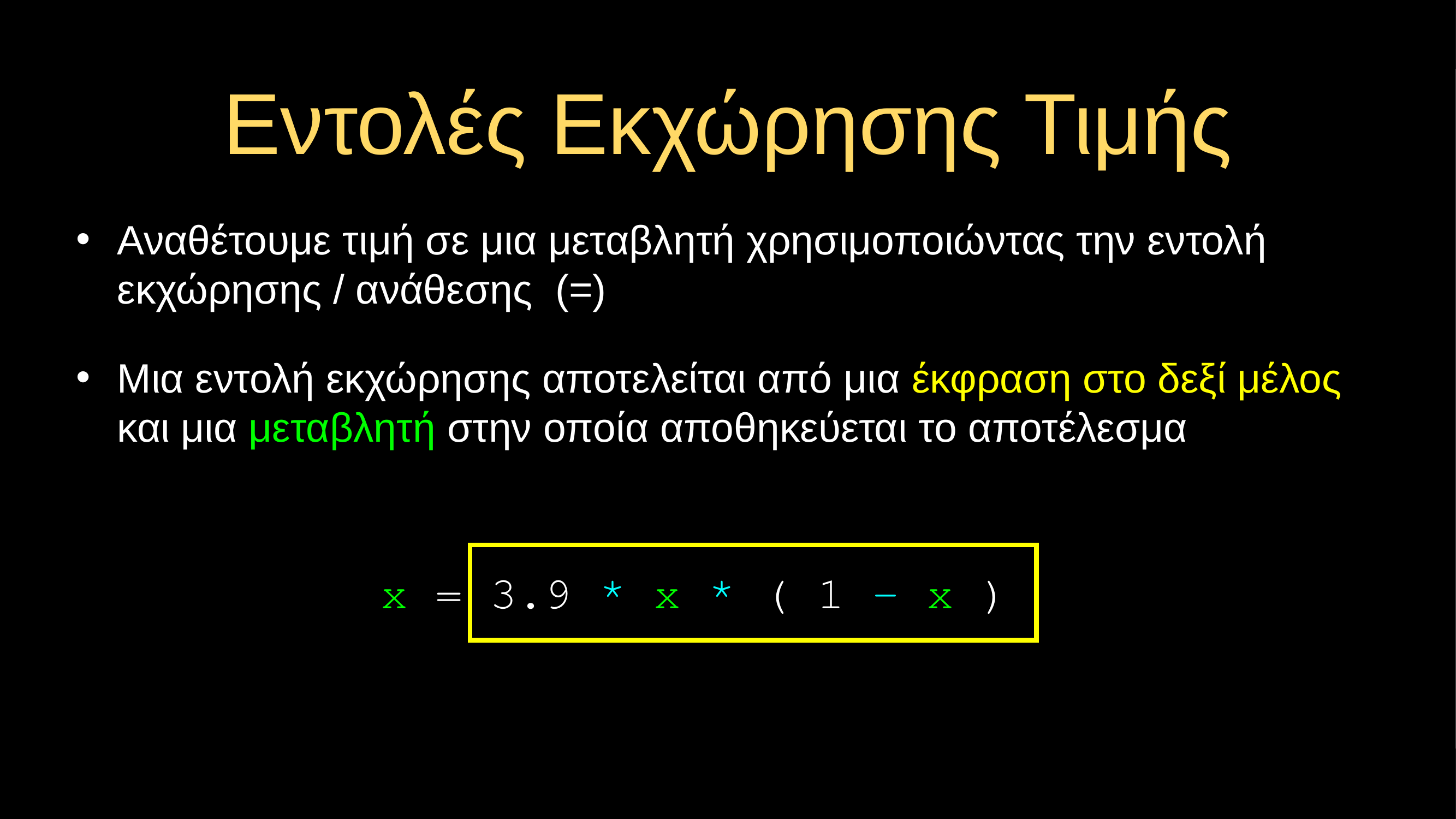

# Εντολές Εκχώρησης Τιμής
Αναθέτουμε τιμή σε μια μεταβλητή χρησιμοποιώντας την εντολή εκχώρησης / ανάθεσης  (=)
Μια εντολή εκχώρησης αποτελείται από μια έκφραση στο δεξί μέλος και μια μεταβλητή στην οποία αποθηκεύεται το αποτέλεσμα

x = 3.9 * x * ( 1 - x )